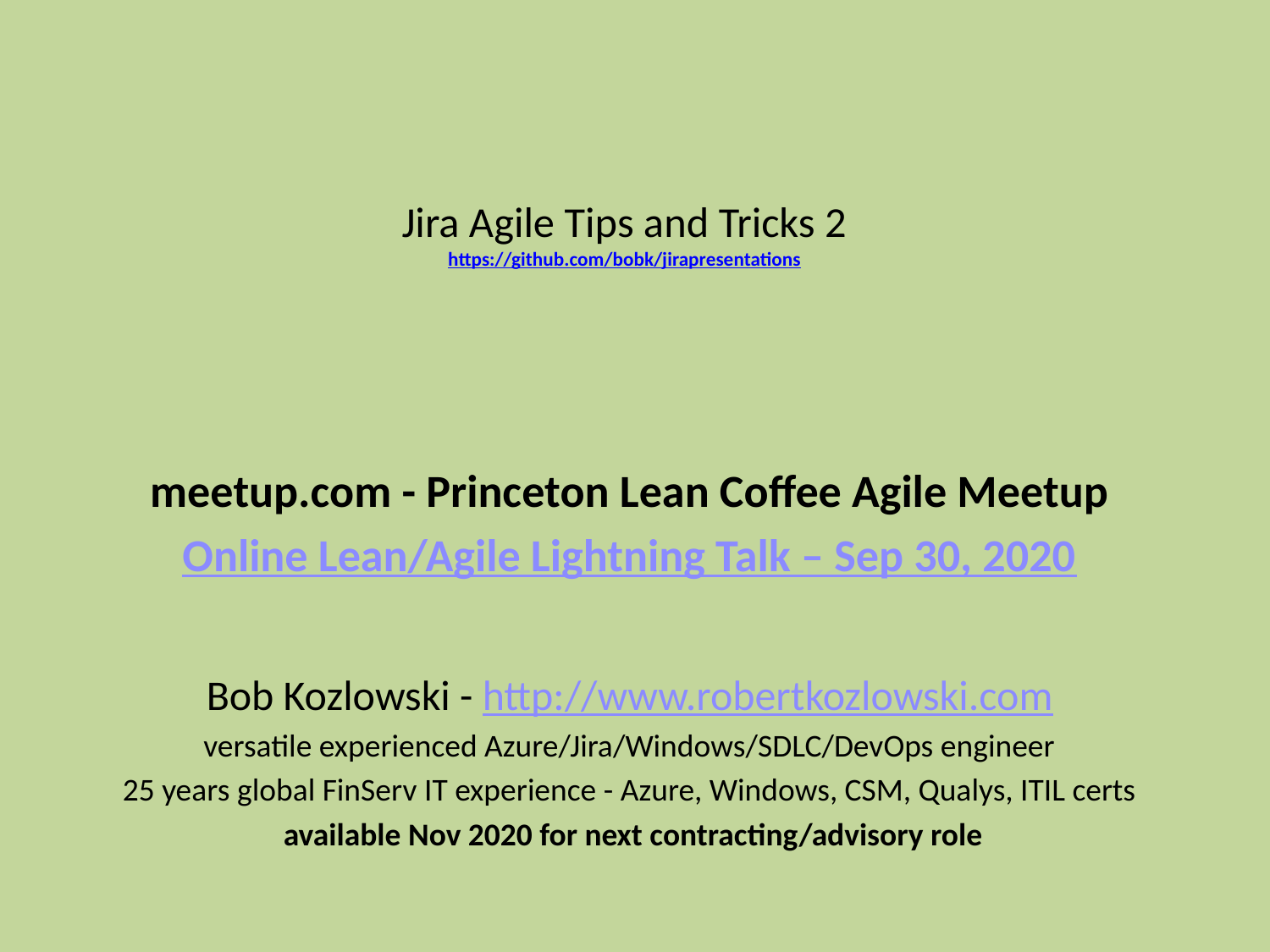

# Jira Agile Tips and Tricks 2 https://github.com/bobk/jirapresentations
meetup.com - Princeton Lean Coffee Agile Meetup
Online Lean/Agile Lightning Talk – Sep 30, 2020

Bob Kozlowski - http://www.robertkozlowski.com
versatile experienced Azure/Jira/Windows/SDLC/DevOps engineer
25 years global FinServ IT experience - Azure, Windows, CSM, Qualys, ITIL certs
 available Nov 2020 for next contracting/advisory role